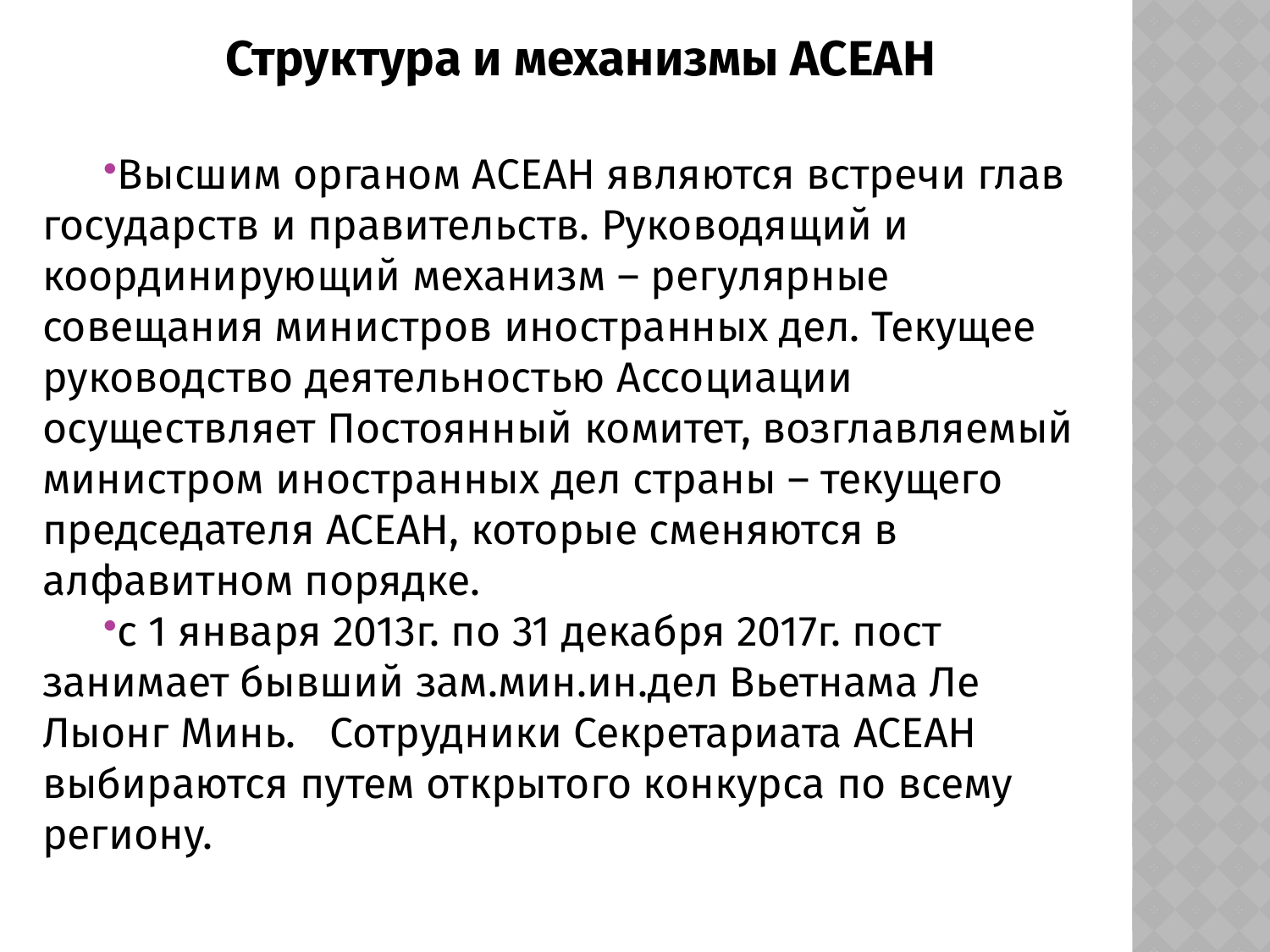

Структура и механизмы АСЕАН

Высшим органом АСЕАН являются встречи глав государств и правительств. Руководящий и координирующий механизм – регулярные совещания министров иностранных дел. Текущее руководство деятельностью Ассоциации осуществляет Постоянный комитет, возглавляемый министром иностранных дел страны – текущего председателя АСЕАН, которые сменяются в алфавитном порядке.
с 1 января 2013г. по 31 декабря 2017г. пост занимает бывший зам.мин.ин.дел Вьетнама Ле Лыонг Минь.   Сотрудники Секретариата АСЕАН выбираются путем открытого конкурса по всему региону.